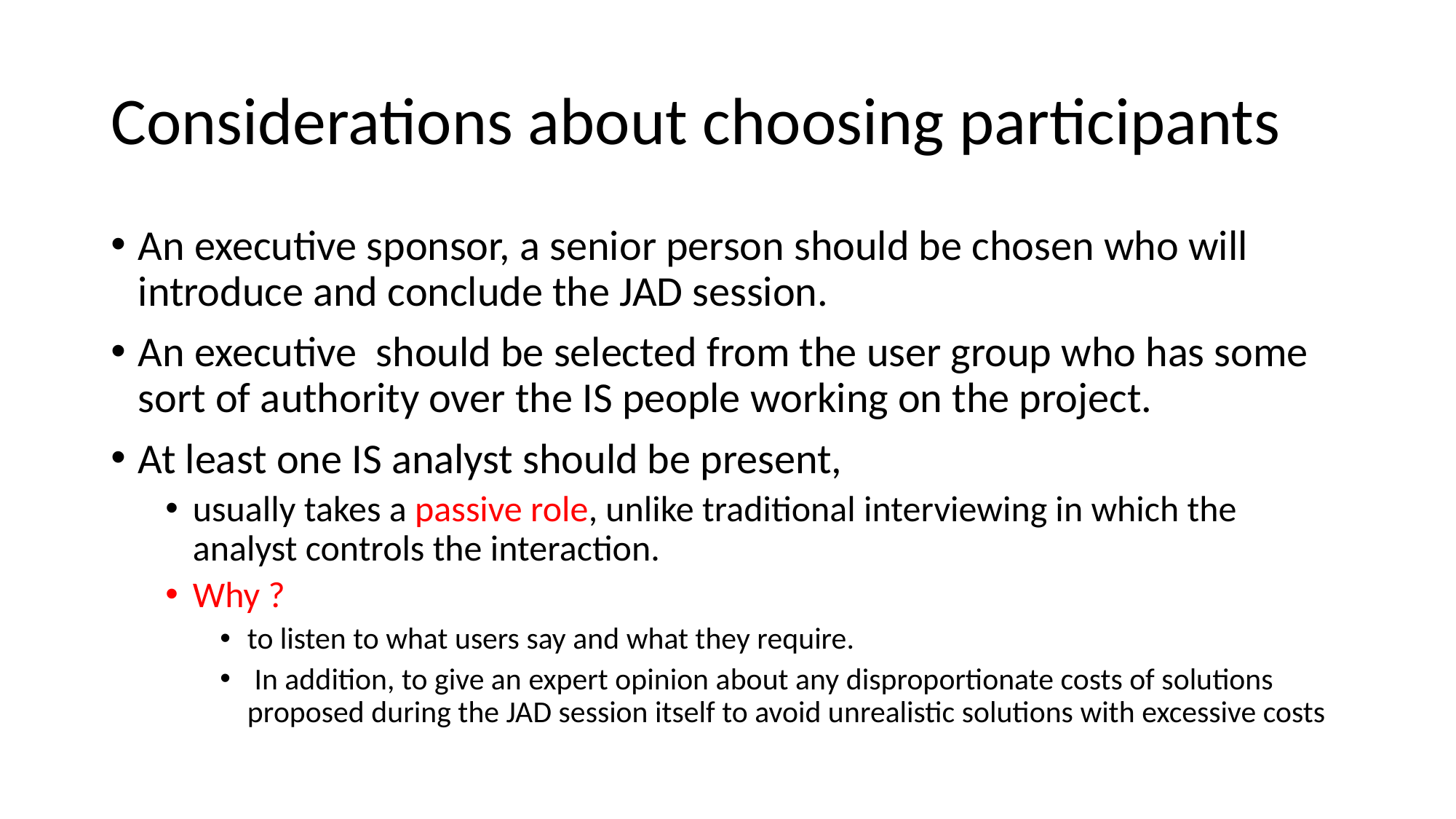

# Considerations about choosing participants
An executive sponsor, a senior person should be chosen who will introduce and conclude the JAD session.
An executive  should be selected from the user group who has some sort of authority over the IS people working on the project.
At least one IS analyst should be present,
usually takes a passive role, unlike traditional interviewing in which the analyst controls the interaction.
Why ?
to listen to what users say and what they require.
 In addition, to give an expert opinion about any disproportionate costs of solutions proposed during the JAD session itself to avoid unrealistic solutions with excessive costs